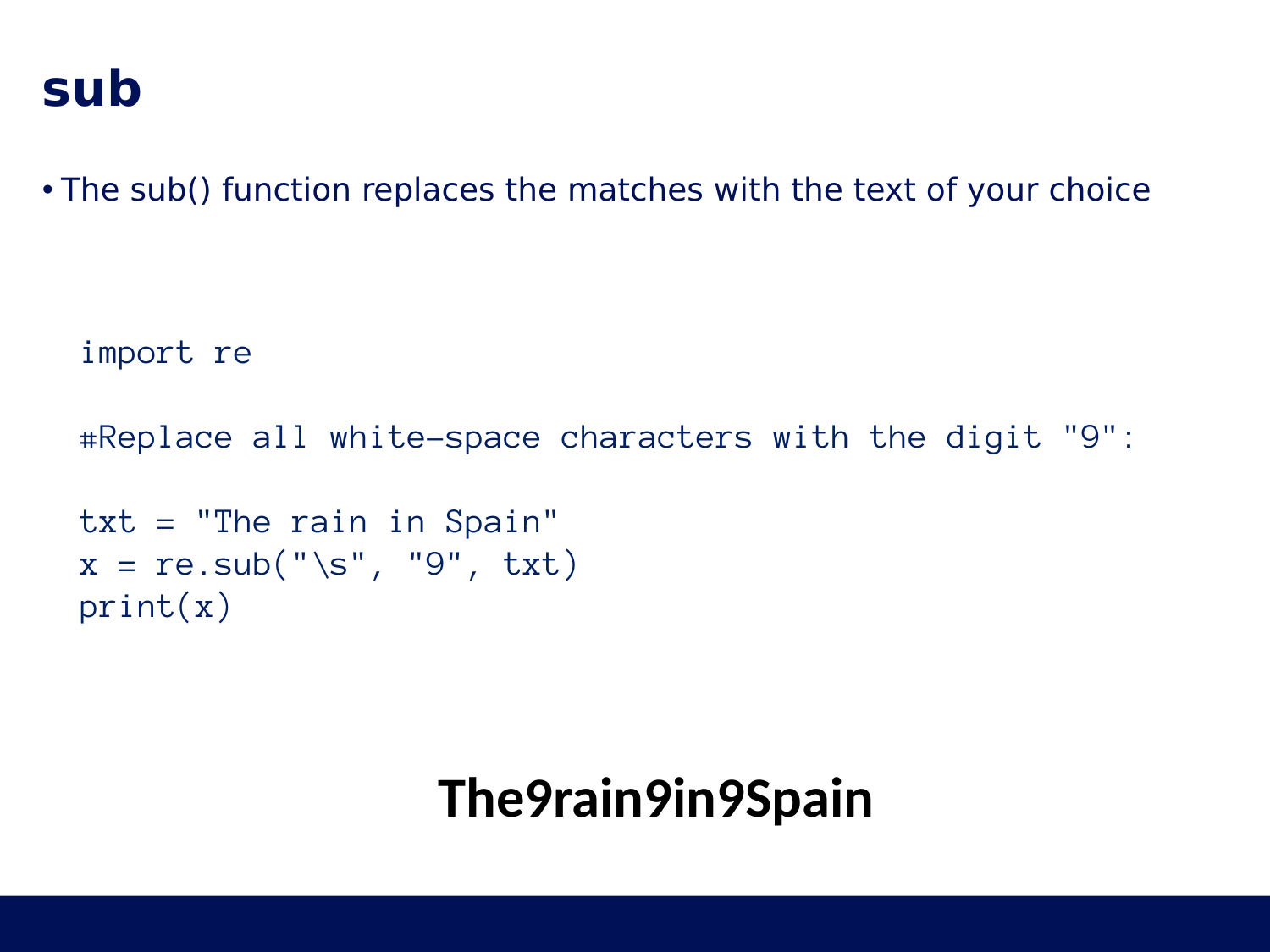

# sub
The sub() function replaces the matches with the text of your choice
import re

#Replace all white-space characters with the digit "9":

txt = "The rain in Spain"
x = re.sub("\s", "9", txt)
print(x)
The9rain9in9Spain